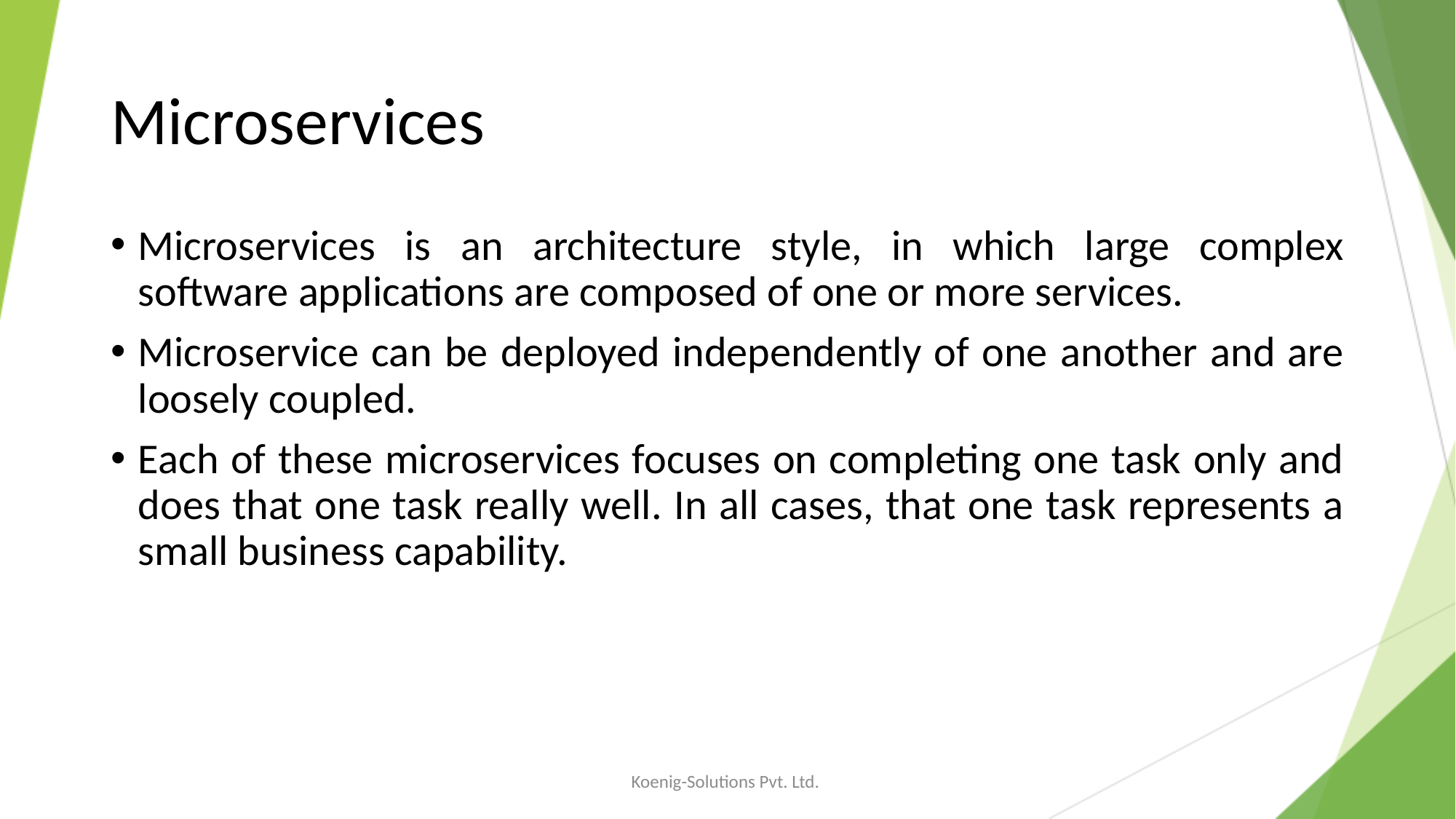

# Microservices
Microservices is an architecture style, in which large complex software applications are composed of one or more services.
Microservice can be deployed independently of one another and are loosely coupled.
Each of these microservices focuses on completing one task only and does that one task really well. In all cases, that one task represents a small business capability.
Koenig-Solutions Pvt. Ltd.